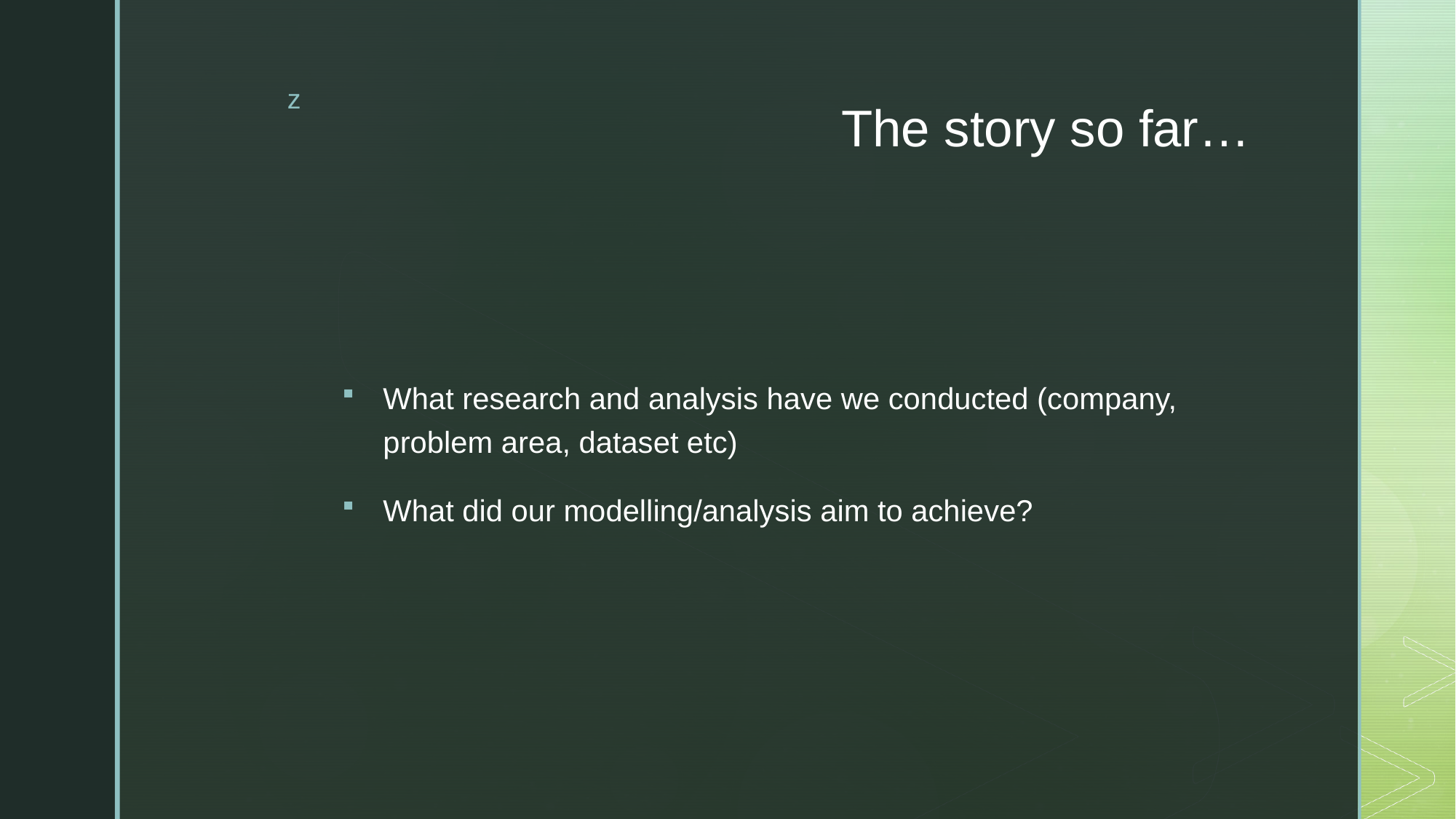

# The story so far…
What research and analysis have we conducted (company, problem area, dataset etc)
What did our modelling/analysis aim to achieve?